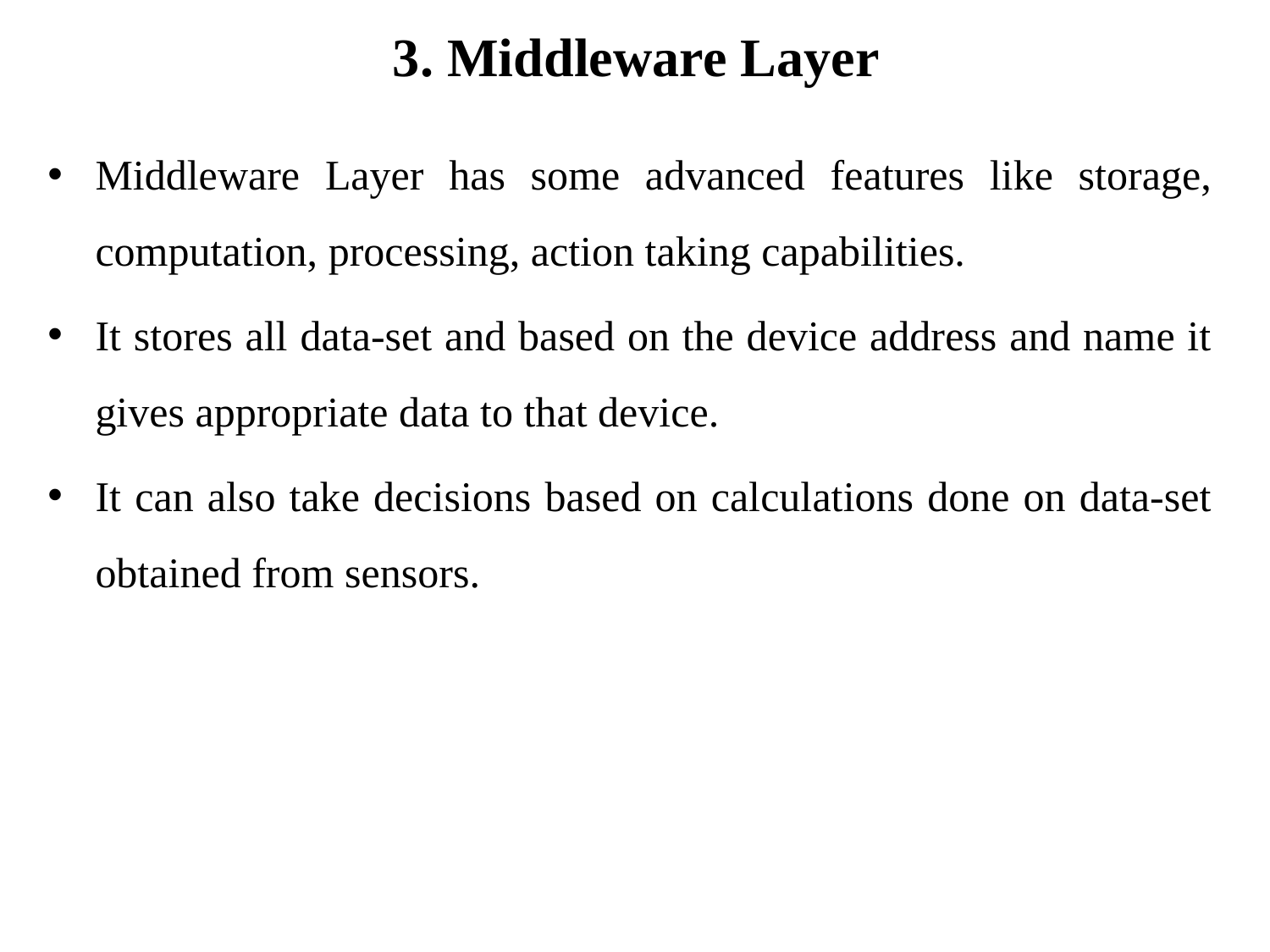

# 3. Middleware Layer
Middleware Layer has some advanced features like storage, computation, processing, action taking capabilities.
It stores all data-set and based on the device address and name it gives appropriate data to that device.
It can also take decisions based on calculations done on data-set obtained from sensors.